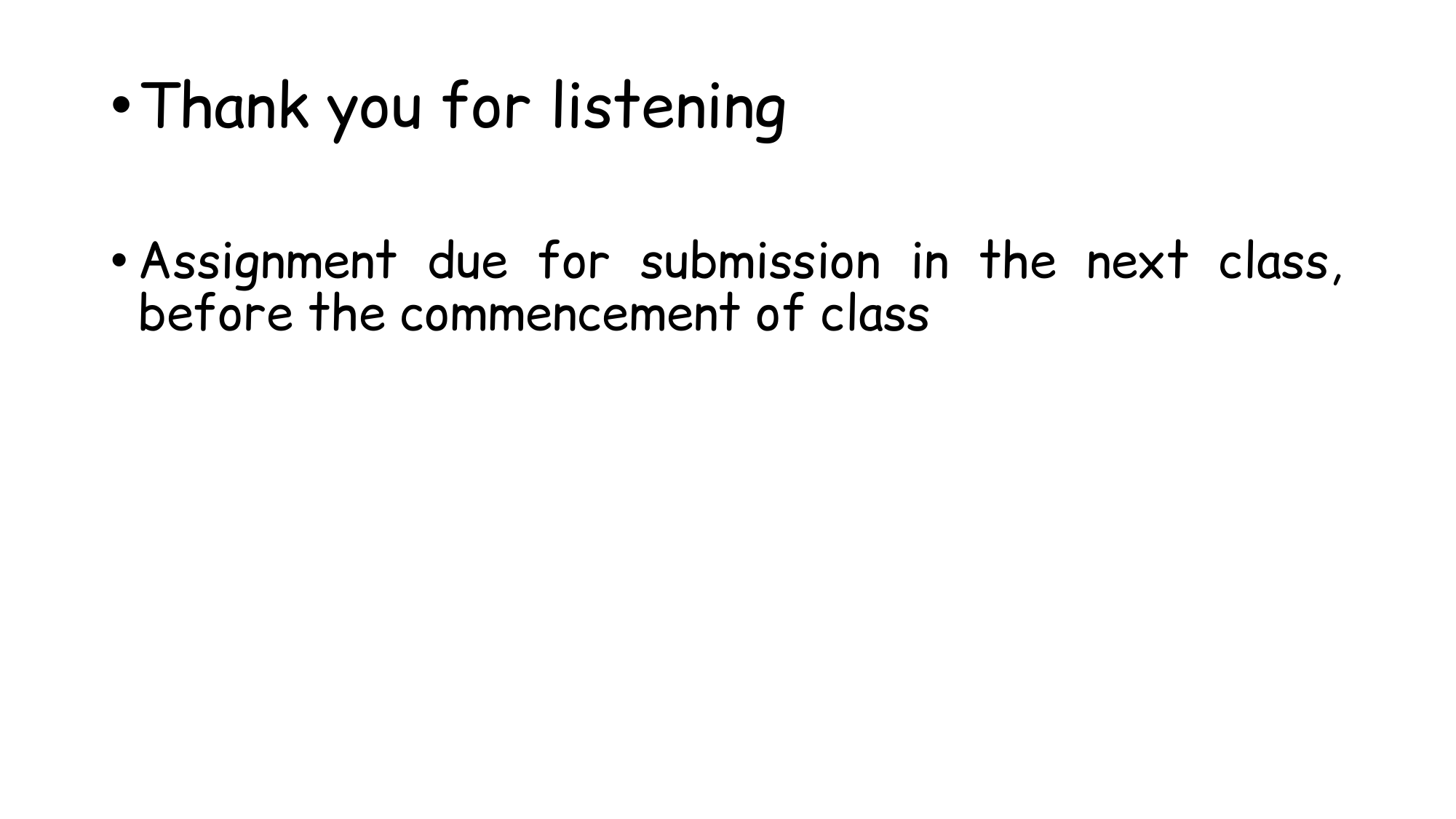

Thank you for listening

Assignment due for submission in the next class, before the commencement of class